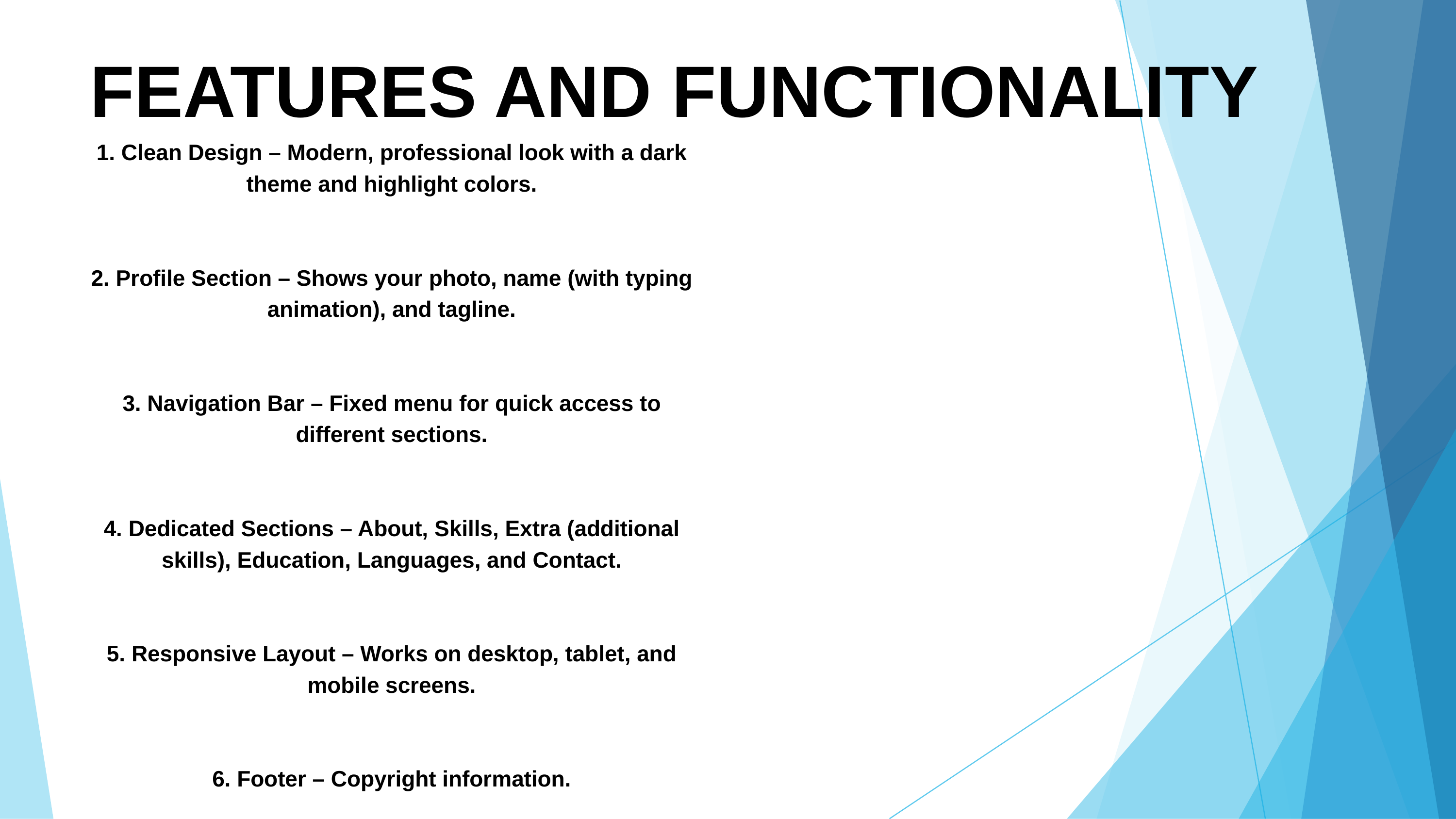

FEATURES AND FUNCTIONALITY
1. Clean Design – Modern, professional look with a dark theme and highlight colors.

2. Profile Section – Shows your photo, name (with typing animation), and tagline.

3. Navigation Bar – Fixed menu for quick access to different sections.

4. Dedicated Sections – About, Skills, Extra (additional skills), Education, Languages, and Contact.

5. Responsive Layout – Works on desktop, tablet, and mobile screens.

6. Footer – Copyright information.